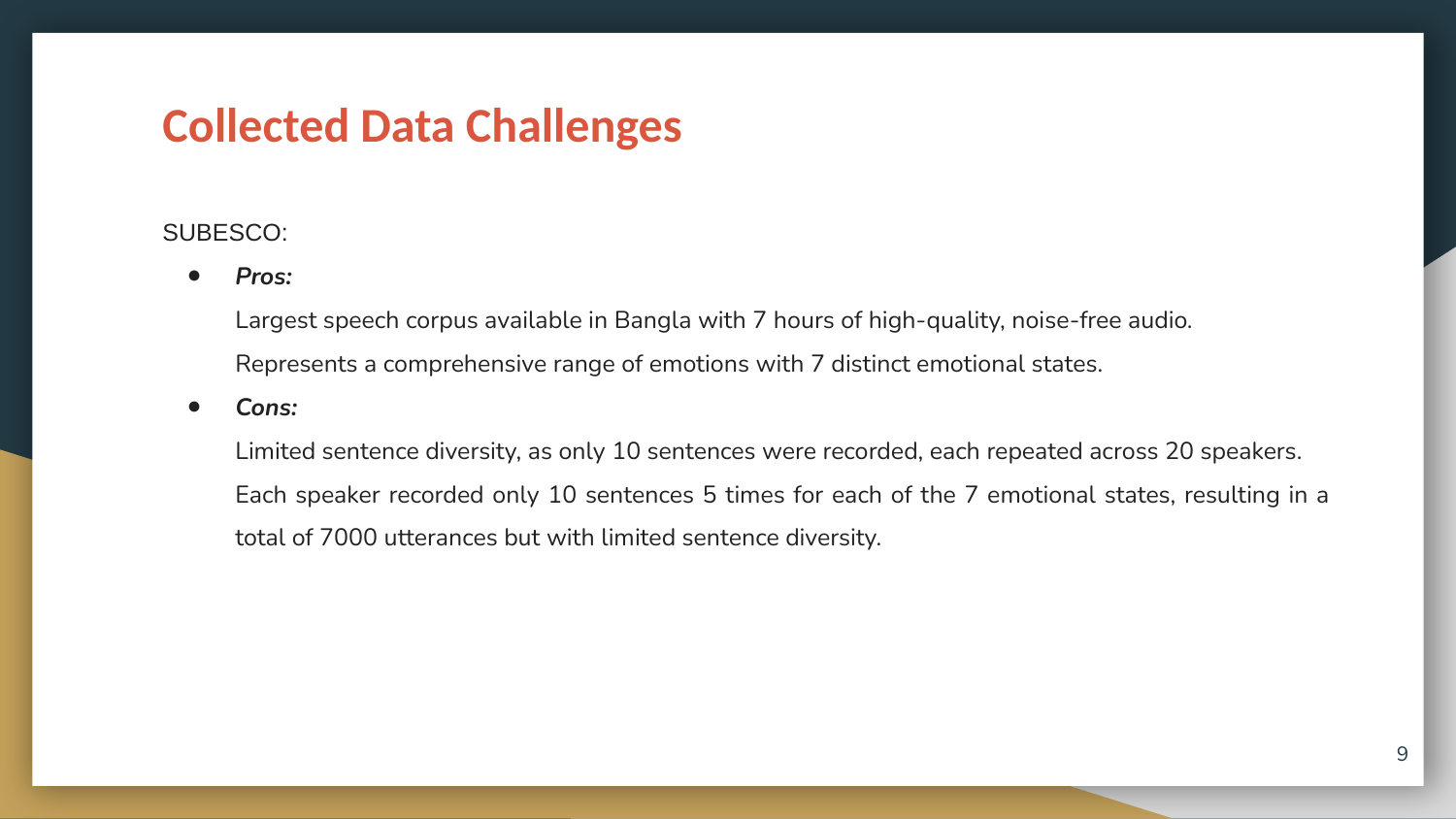

Collected Data Challenges
SUBESCO:
Pros:
Largest speech corpus available in Bangla with 7 hours of high-quality, noise-free audio.
Represents a comprehensive range of emotions with 7 distinct emotional states.
Cons:
Limited sentence diversity, as only 10 sentences were recorded, each repeated across 20 speakers.
Each speaker recorded only 10 sentences 5 times for each of the 7 emotional states, resulting in a total of 7000 utterances but with limited sentence diversity.

9